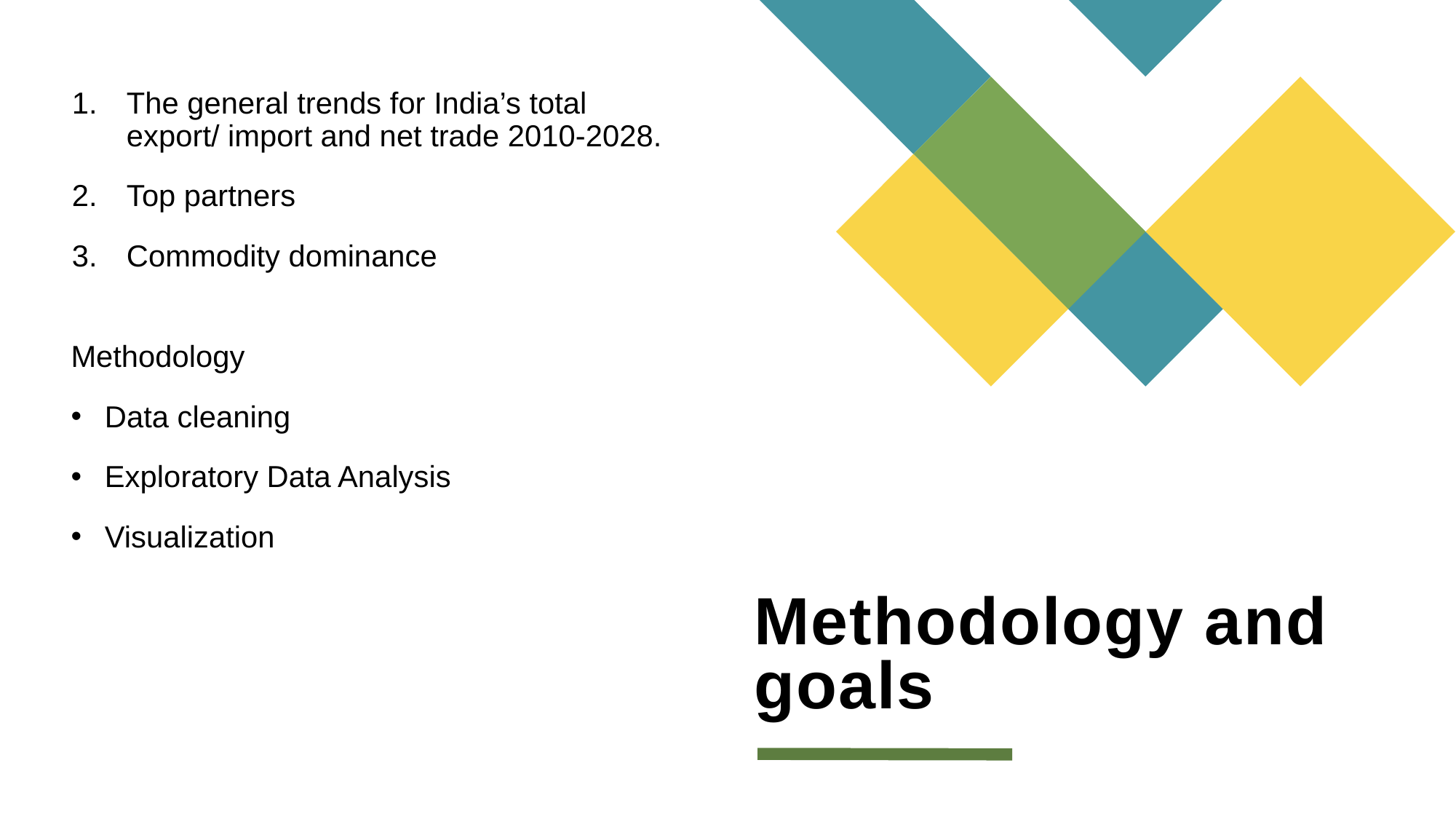

The general trends for India’s total export/ import and net trade 2010-2028.
Top partners
Commodity dominance
Methodology
Data cleaning
Exploratory Data Analysis
Visualization
# Methodology and goals